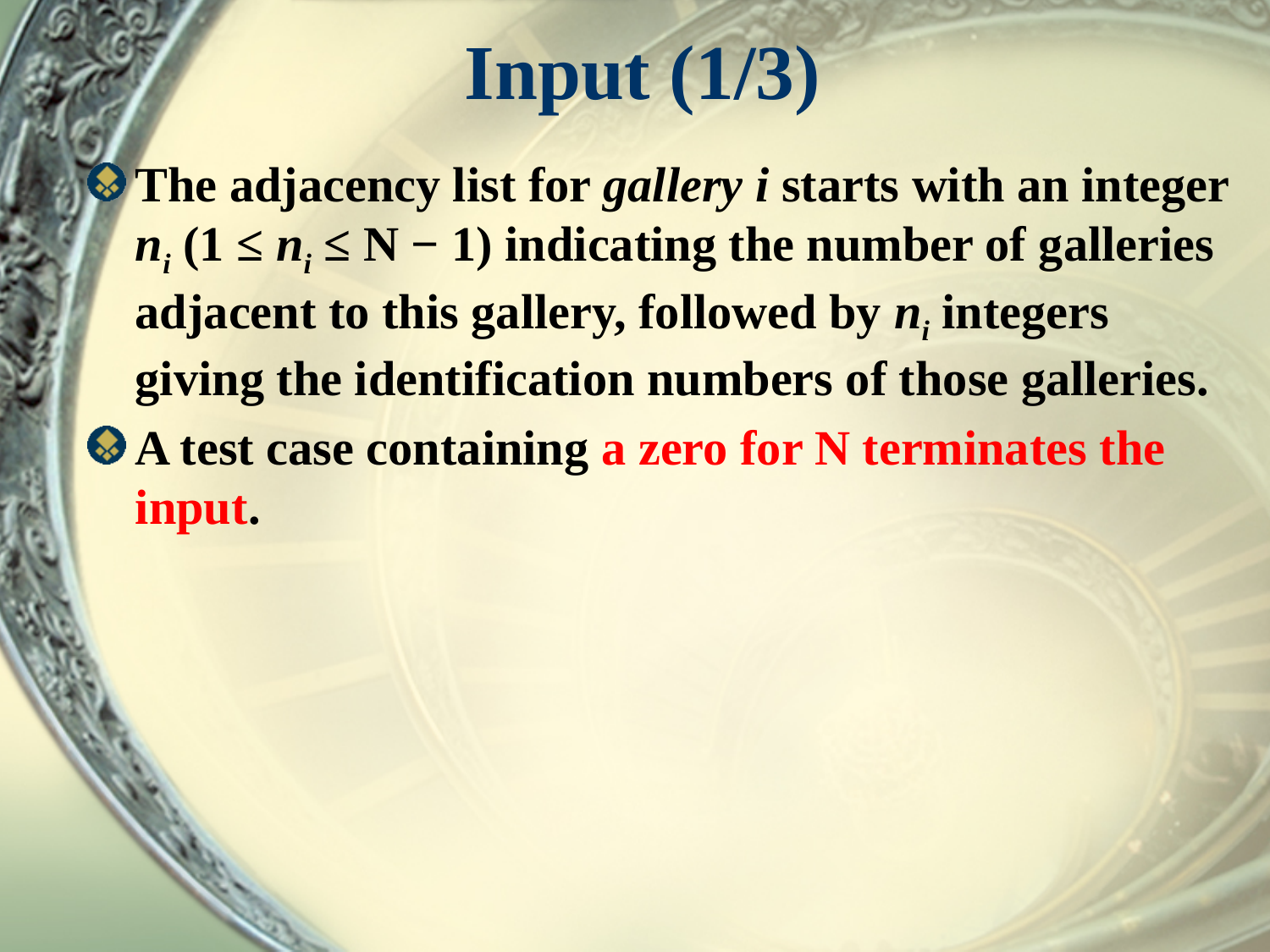

# Input (1/3)
The adjacency list for gallery i starts with an integer ni (1 ≤ ni ≤ N − 1) indicating the number of galleries adjacent to this gallery, followed by ni integers giving the identification numbers of those galleries.
A test case containing a zero for N terminates the input.